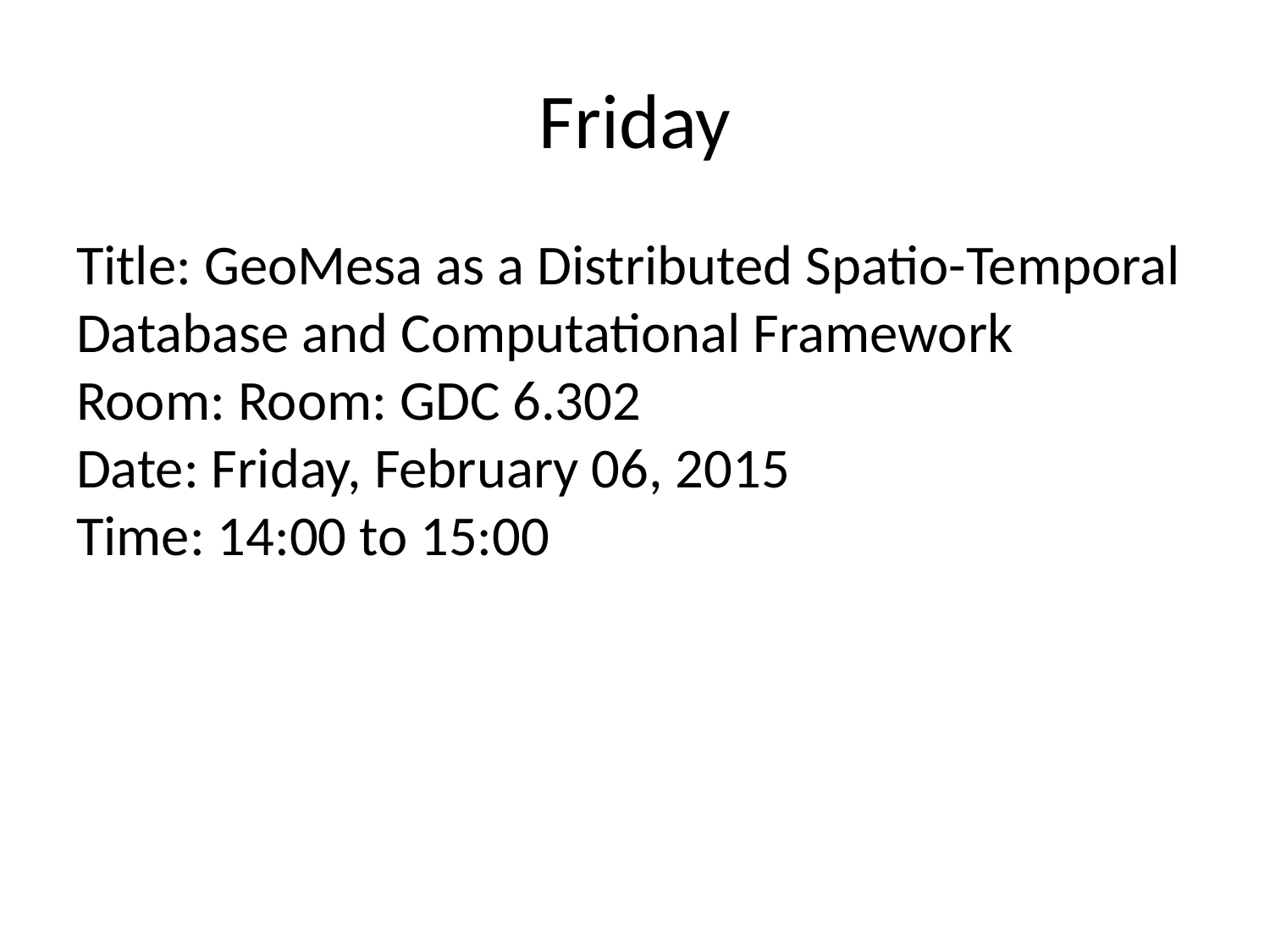

# Friday
Title: GeoMesa as a Distributed Spatio-Temporal Database and Computational Framework
Room: Room: GDC 6.302
Date: Friday, February 06, 2015
Time: 14:00 to 15:00